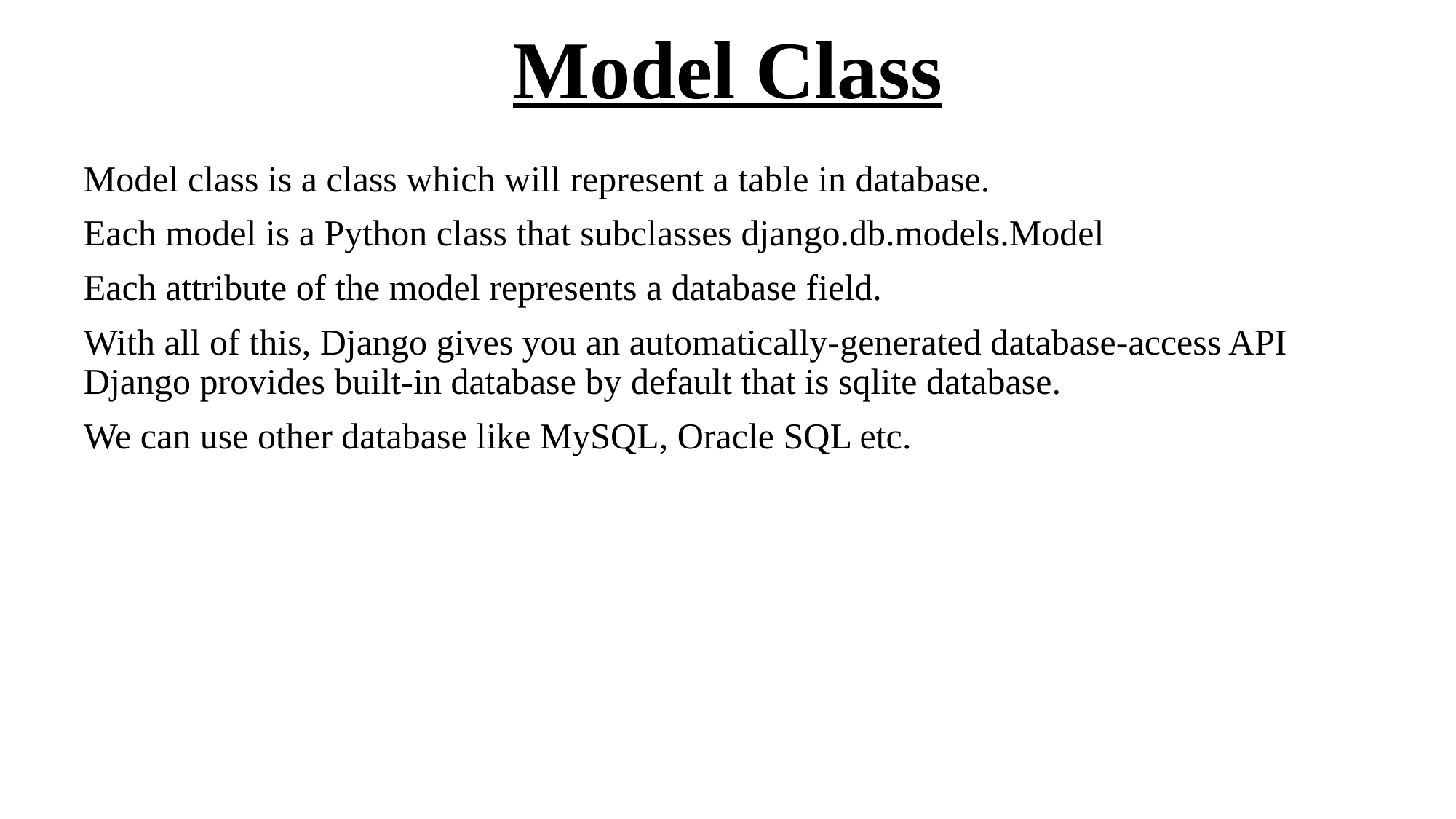

# Model Class
Model class is a class which will represent a table in database.
Each model is a Python class that subclasses django.db.models.Model
Each attribute of the model represents a database field.
With all of this, Django gives you an automatically-generated database-access API Django provides built-in database by default that is sqlite database.
We can use other database like MySQL, Oracle SQL etc.